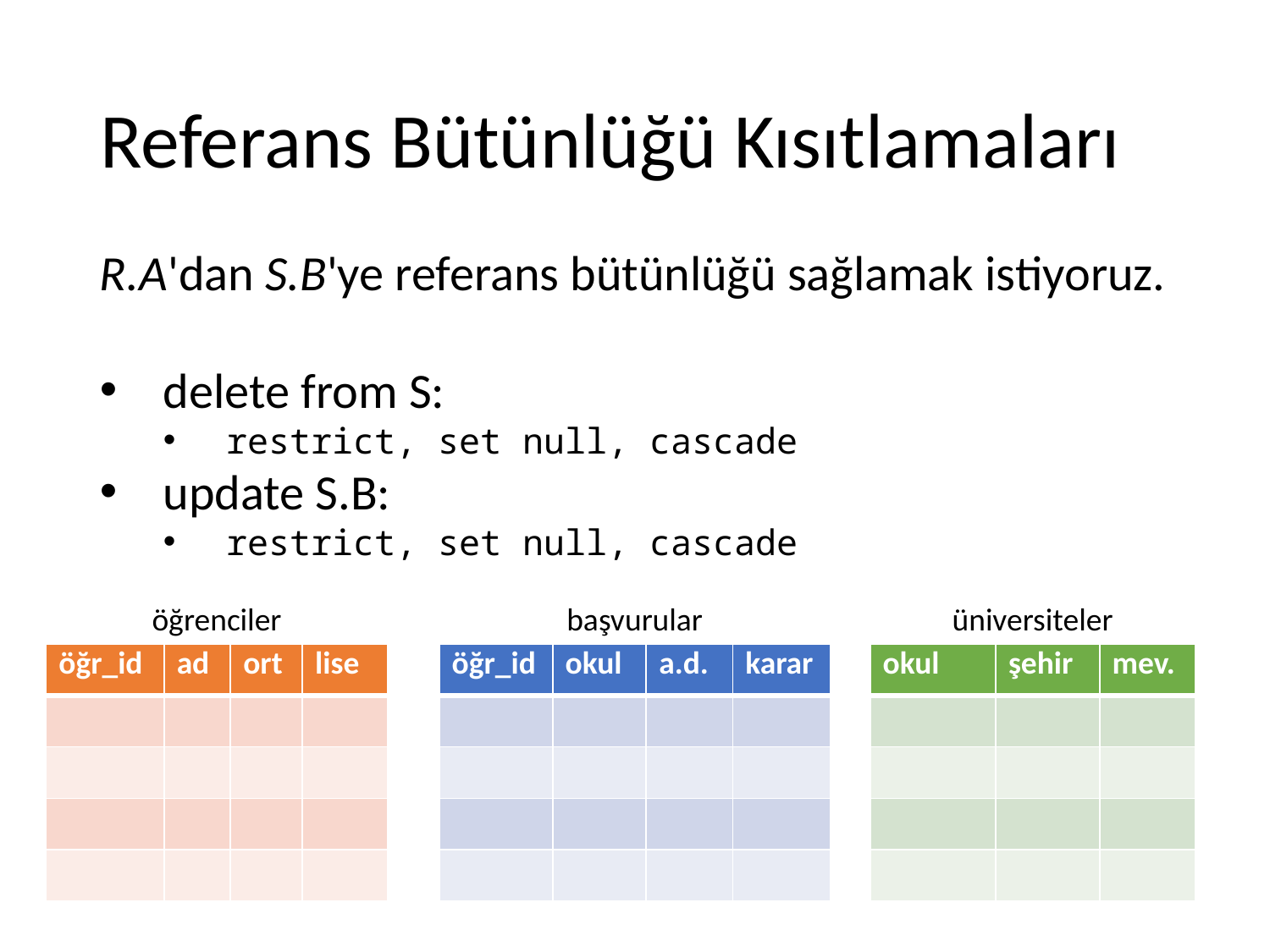

# Referans Bütünlüğü Kısıtlamaları
R.A'dan S.B'ye referans bütünlüğü sağlamak istiyoruz.

delete from S:
restrict, set null, cascade
update S.B:
restrict, set null, cascade

öğrenciler
başvurular
üniversiteler
| öğr\_id | ad | ort | lise |
| --- | --- | --- | --- |
|  |  |  |  |
|  |  |  |  |
|  |  |  |  |
|  |  |  |  |
| öğr\_id | okul | a.d. | karar |
| --- | --- | --- | --- |
|  |  |  |  |
|  |  |  |  |
|  |  |  |  |
|  |  |  |  |
| okul | şehir | mev. |
| --- | --- | --- |
|  |  |  |
|  |  |  |
|  |  |  |
|  |  |  |